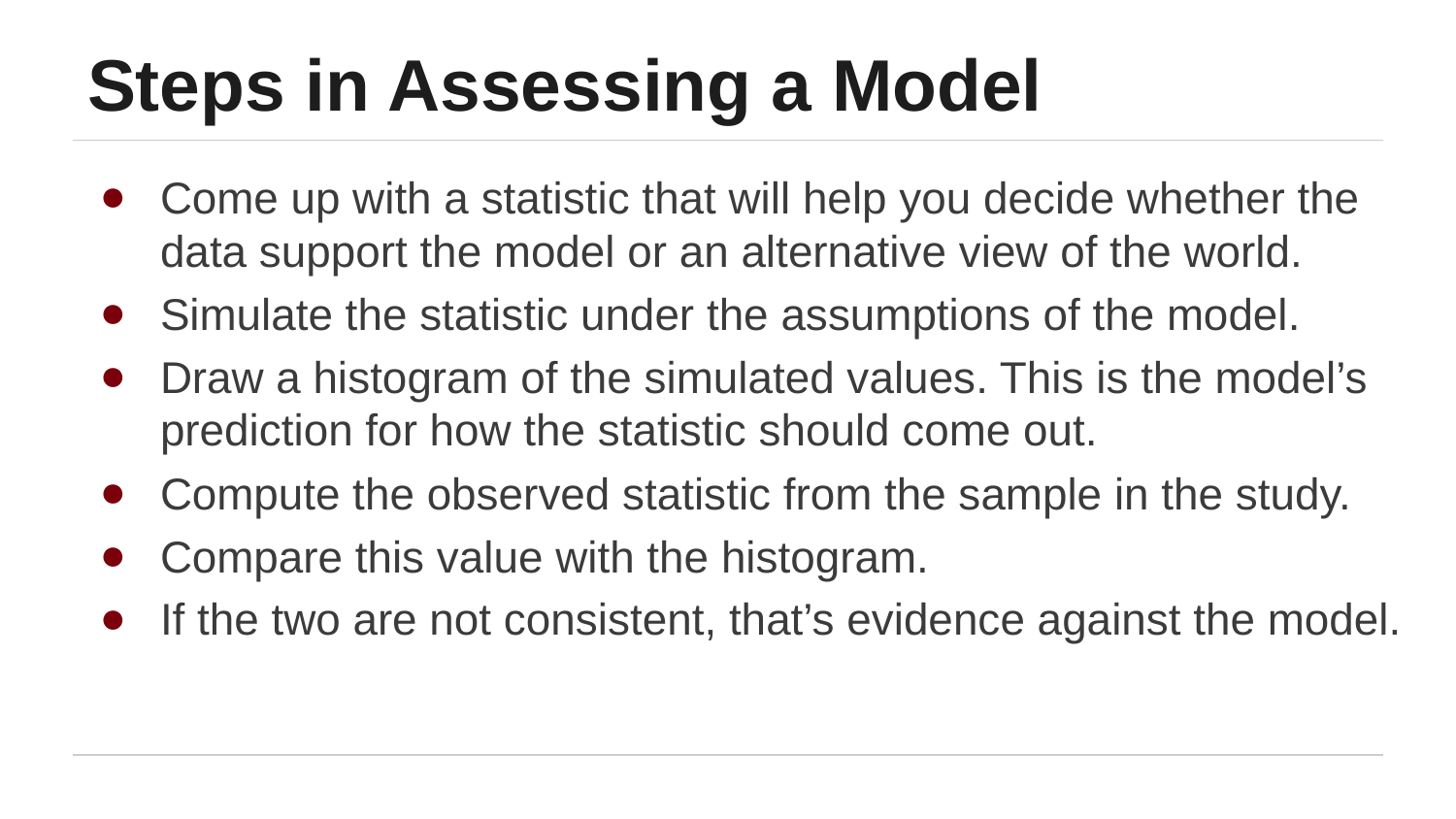

# Steps in Assessing a Model
Come up with a statistic that will help you decide whether the data support the model or an alternative view of the world.
Simulate the statistic under the assumptions of the model.
Draw a histogram of the simulated values. This is the model’s prediction for how the statistic should come out.
Compute the observed statistic from the sample in the study.
Compare this value with the histogram.
If the two are not consistent, that’s evidence against the model.